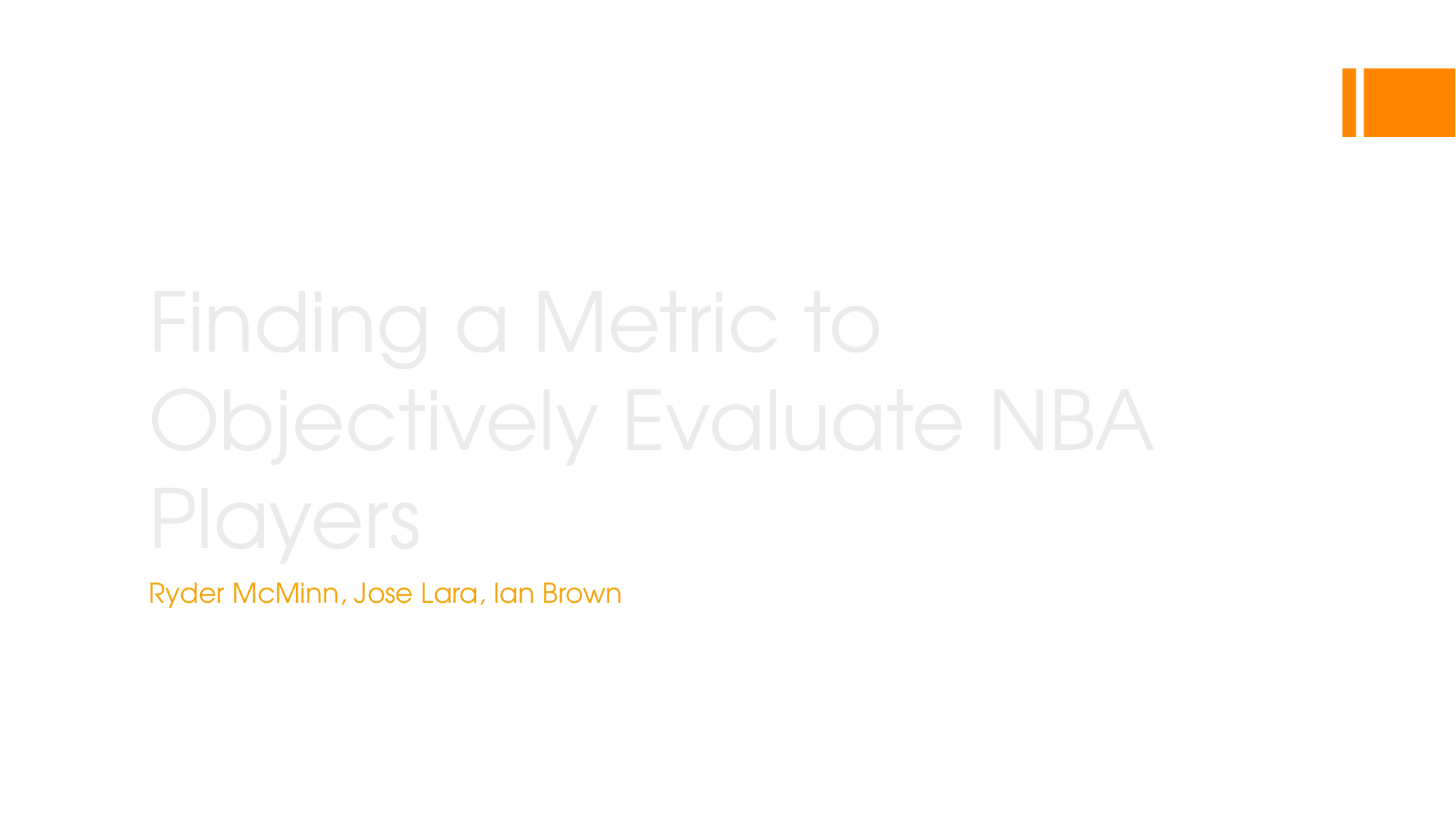

Finding a Metric to Objectively Evaluate NBA Players
Ryder McMinn, Jose Lara, Ian Brown